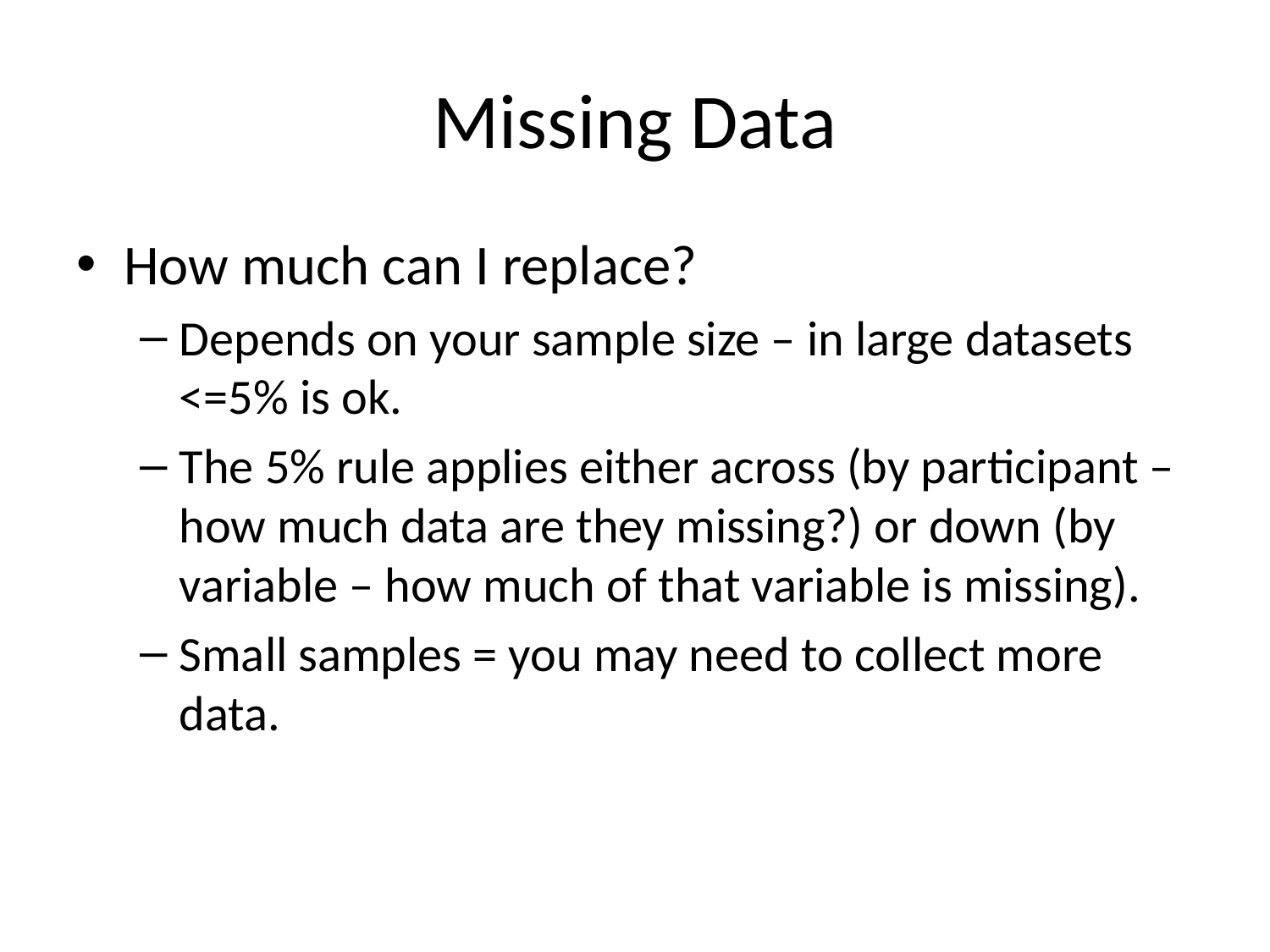

# Missing Data
How much can I replace?
Depends on your sample size – in large datasets <=5% is ok.
The 5% rule applies either across (by participant – how much data are they missing?) or down (by variable – how much of that variable is missing).
Small samples = you may need to collect more data.